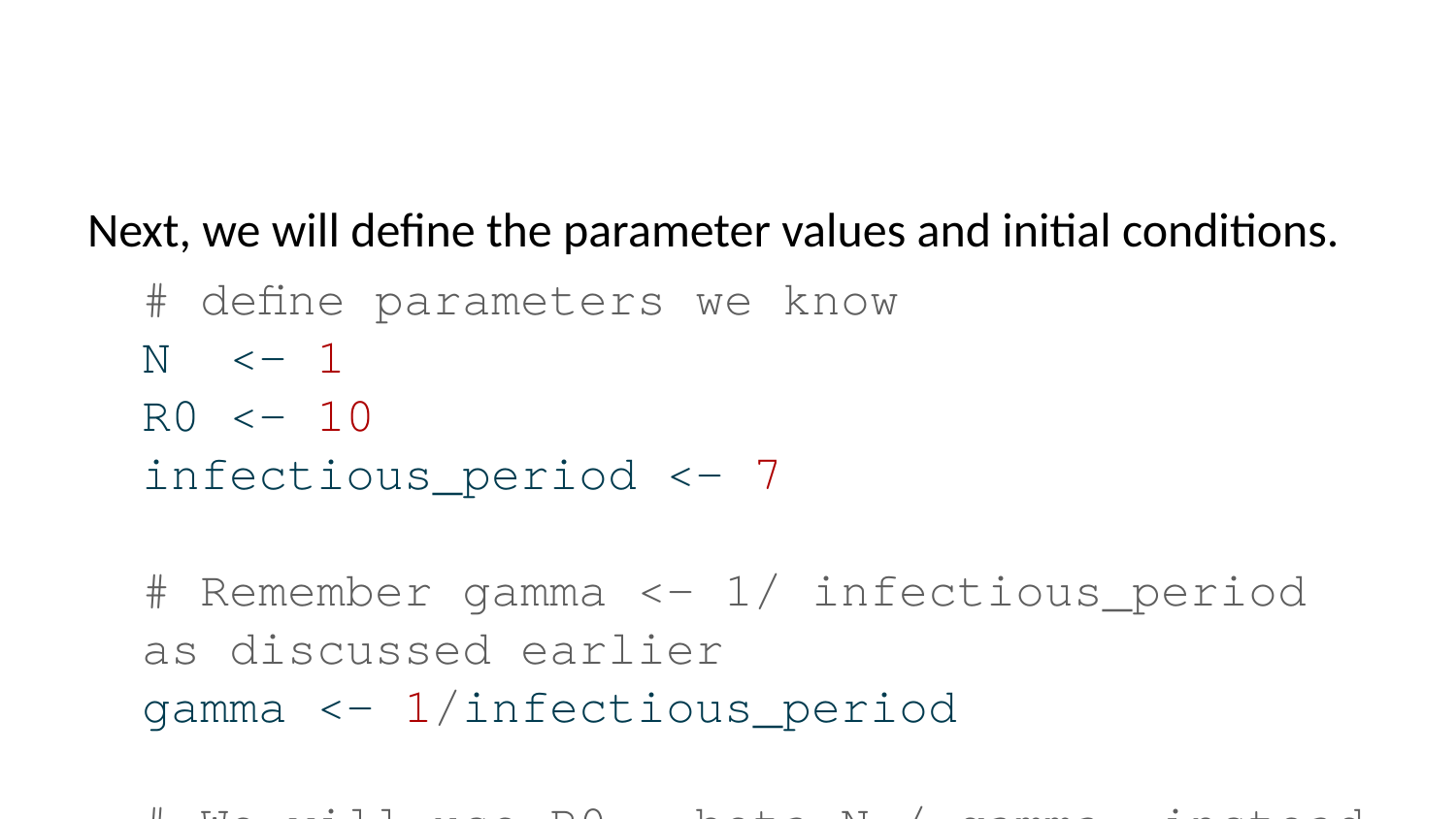

Next, we will define the parameter values and initial conditions.
# define parameters we know N  <- 1 R0 <- 10 infectious_period <- 7 # Remember gamma <- 1/ infectious_period as discussed earlier gamma <- 1/infectious_period # We will use R0 = beta N / gamma  instead because it is easier to interpret. # beta is not directly interpretable. params <- c(beta = R0 * gamma / N, gamma = gamma) # Initial conditions for S, I, R # Why is S = N - 1? inits <- c(S = N - 0.001, I = 0.000001, R = 0) # Time steps to return results dt <- 1:70